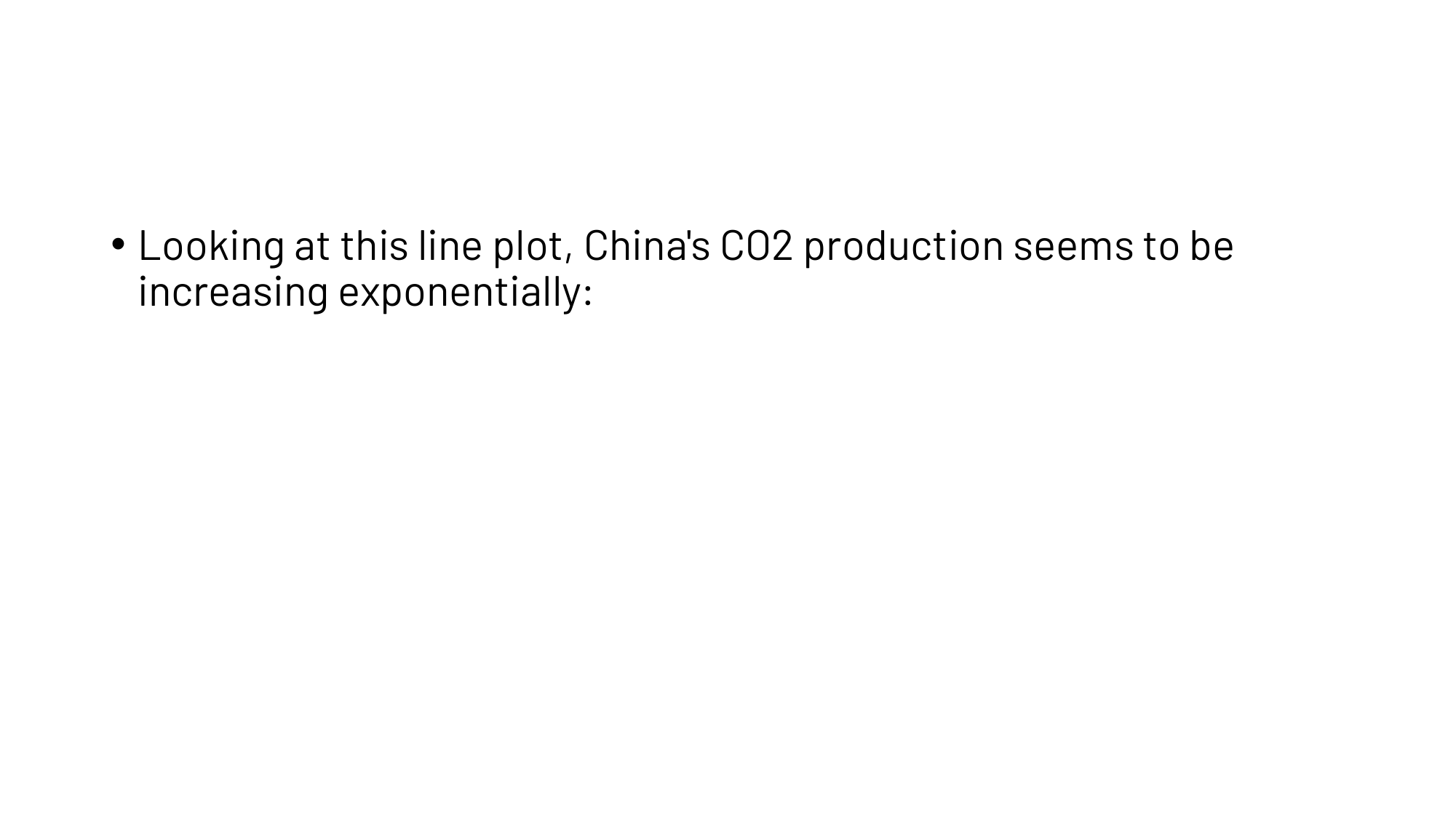

#
Looking at this line plot, China's CO2 production seems to be increasing exponentially: